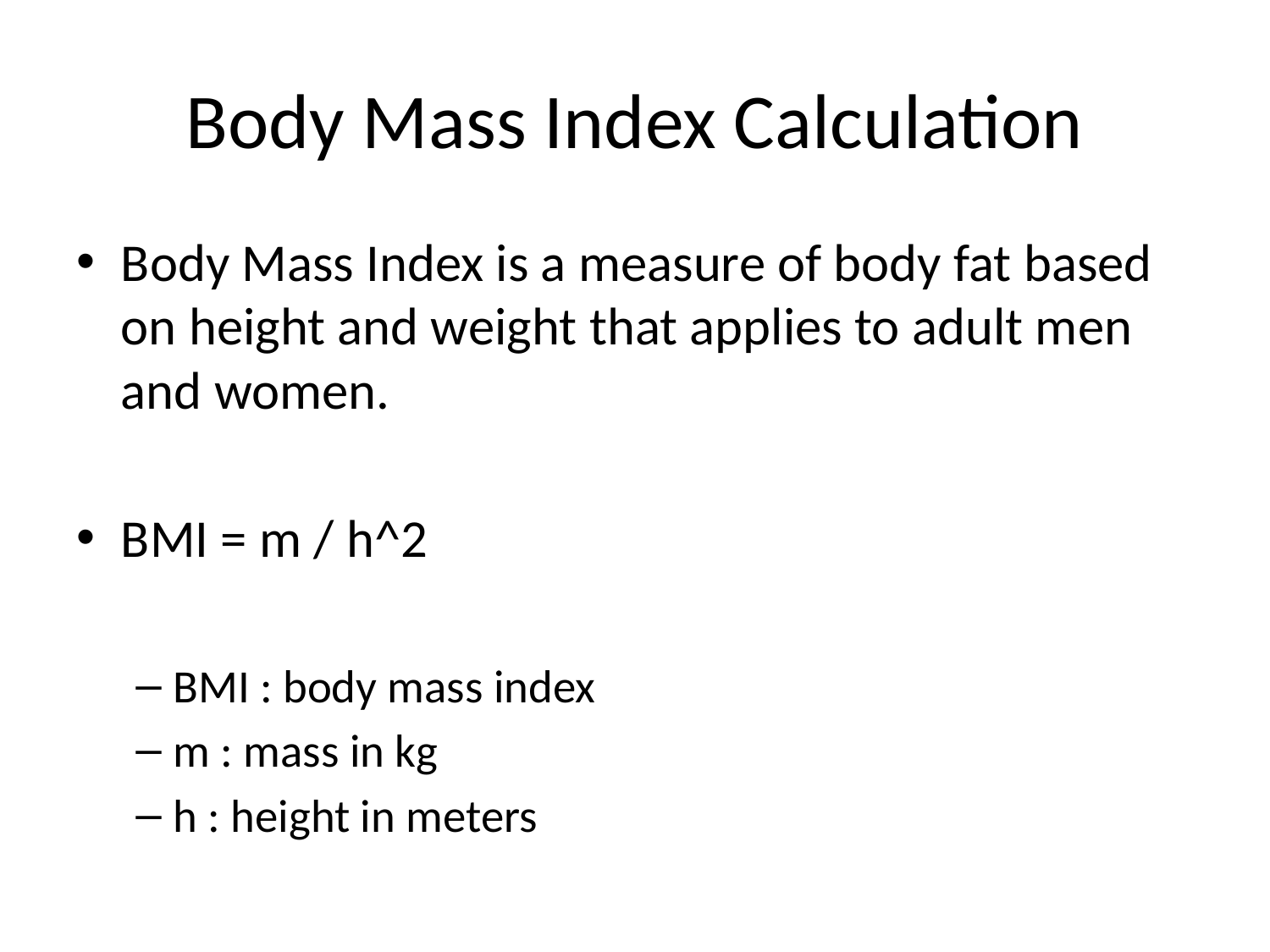

# Body Mass Index Calculation
Body Mass Index is a measure of body fat based on height and weight that applies to adult men and women.

BMI = m / h^2

BMI : body mass index
m : mass in kg
h : height in meters